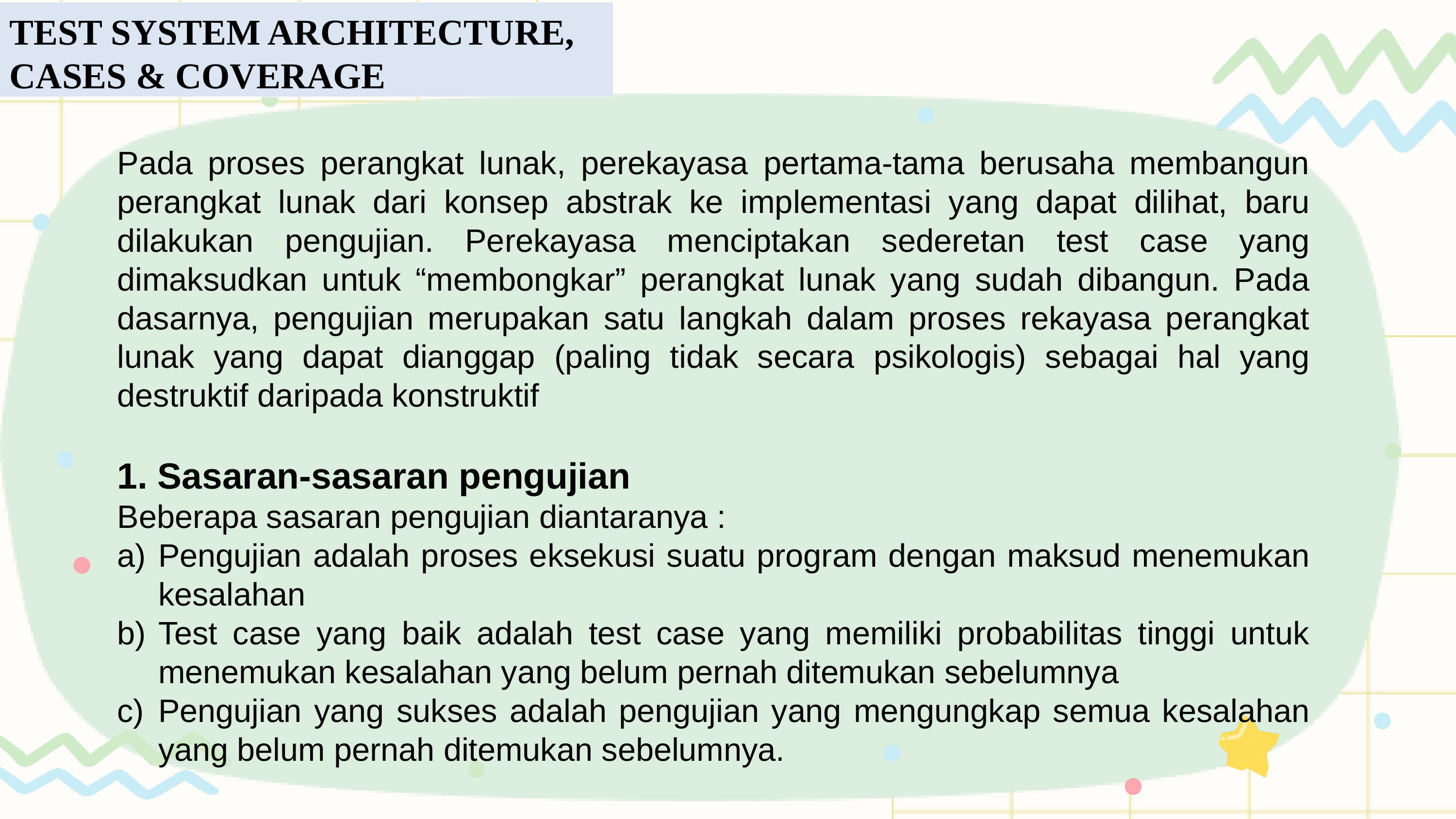

TEST SYSTEM ARCHITECTURE, CASES & COVERAGE

Pada proses perangkat lunak, perekayasa pertama-tama berusaha membangun perangkat lunak dari konsep abstrak ke implementasi yang dapat dilihat, baru dilakukan pengujian. Perekayasa menciptakan sederetan test case yang dimaksudkan untuk “membongkar” perangkat lunak yang sudah dibangun. Pada dasarnya, pengujian merupakan satu langkah dalam proses rekayasa perangkat lunak yang dapat dianggap (paling tidak secara psikologis) sebagai hal yang destruktif daripada konstruktif

1. Sasaran-sasaran pengujian
Beberapa sasaran pengujian diantaranya :
Pengujian adalah proses eksekusi suatu program dengan maksud menemukan kesalahan
Test case yang baik adalah test case yang memiliki probabilitas tinggi untuk menemukan kesalahan yang belum pernah ditemukan sebelumnya
Pengujian yang sukses adalah pengujian yang mengungkap semua kesalahan yang belum pernah ditemukan sebelumnya.